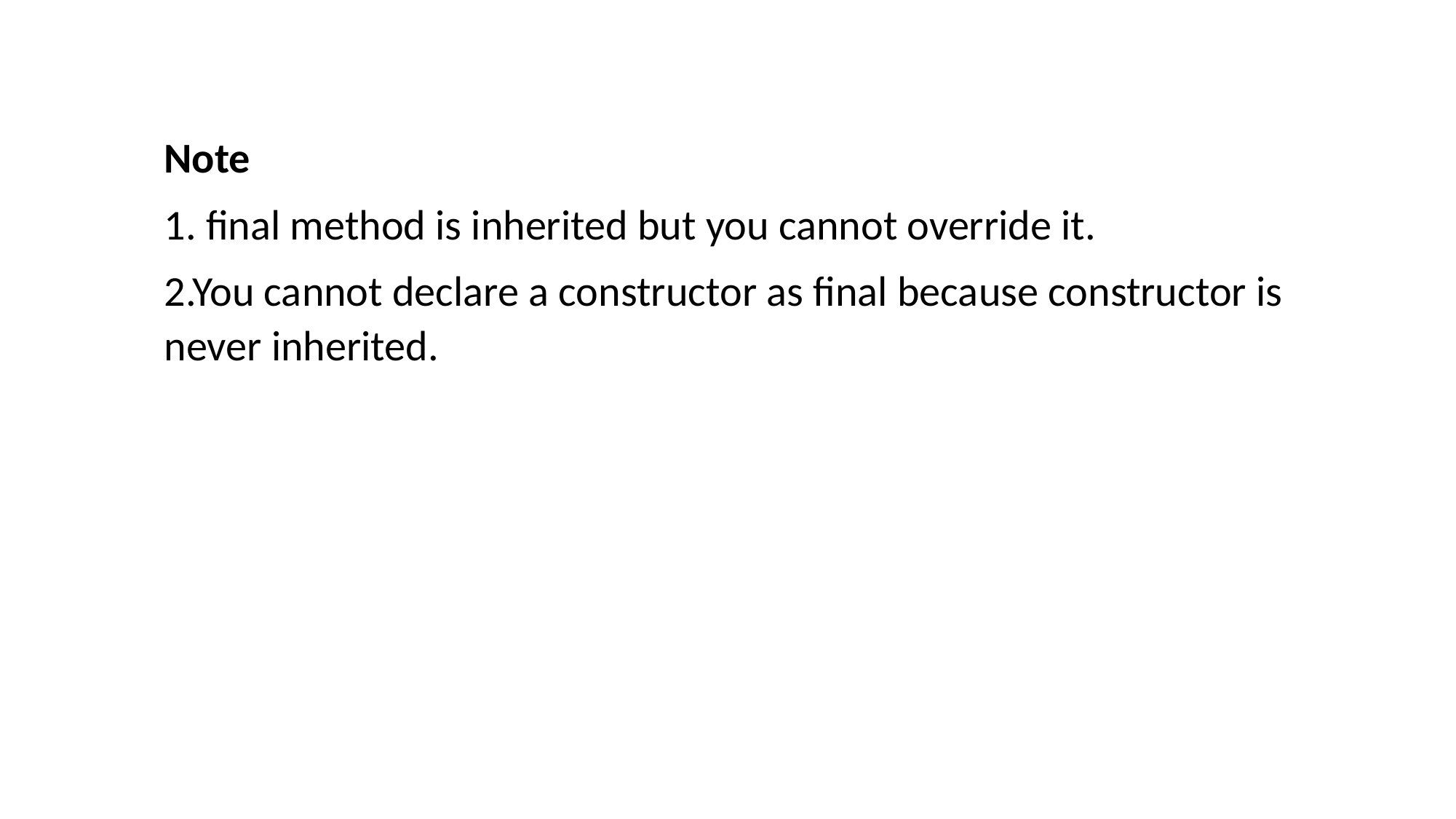

Note
1. final method is inherited but you cannot override it.
2.You cannot declare a constructor as final because constructor is never inherited.